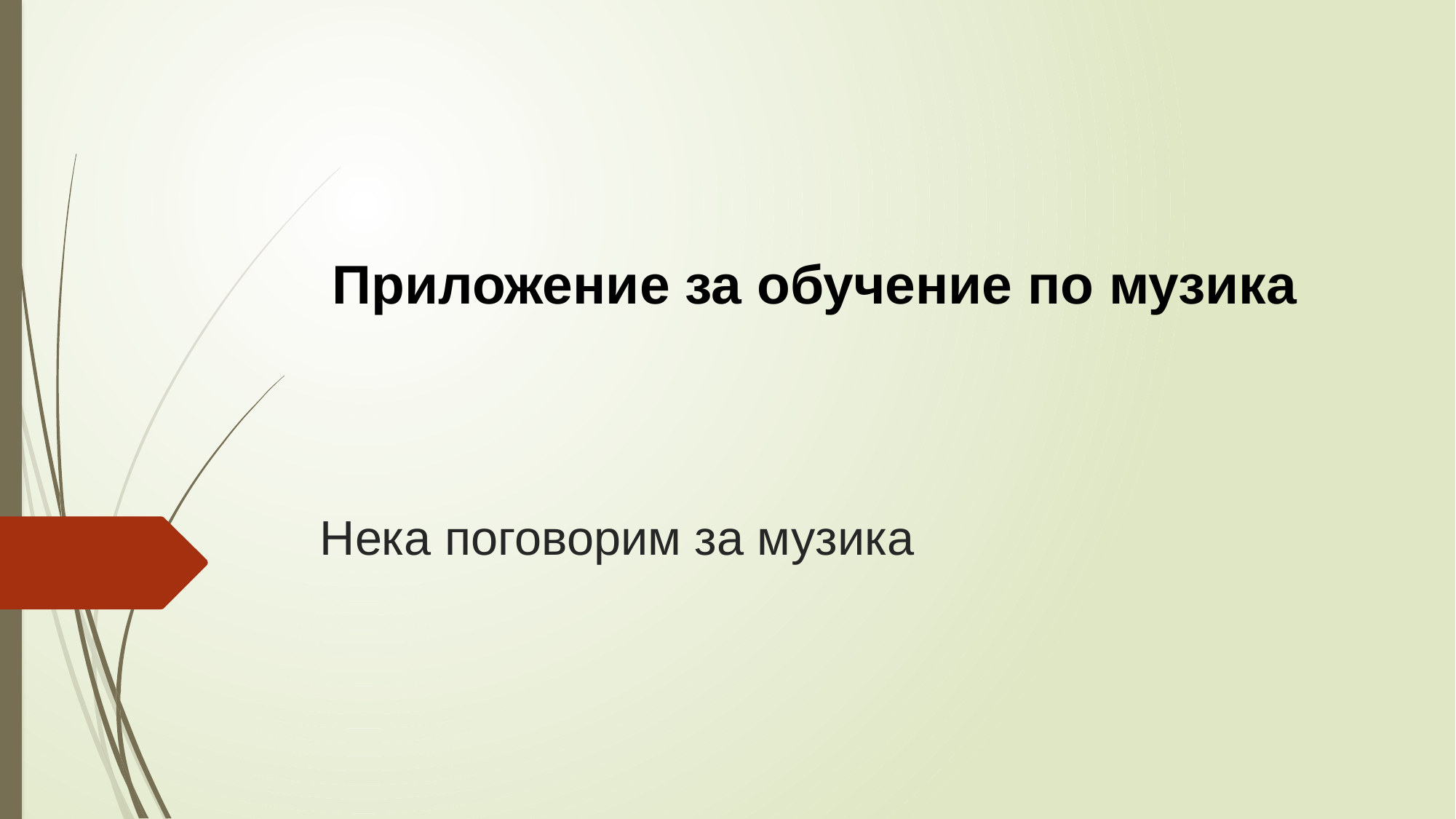

Приложение за обучение по музика
# Нека поговорим за музика